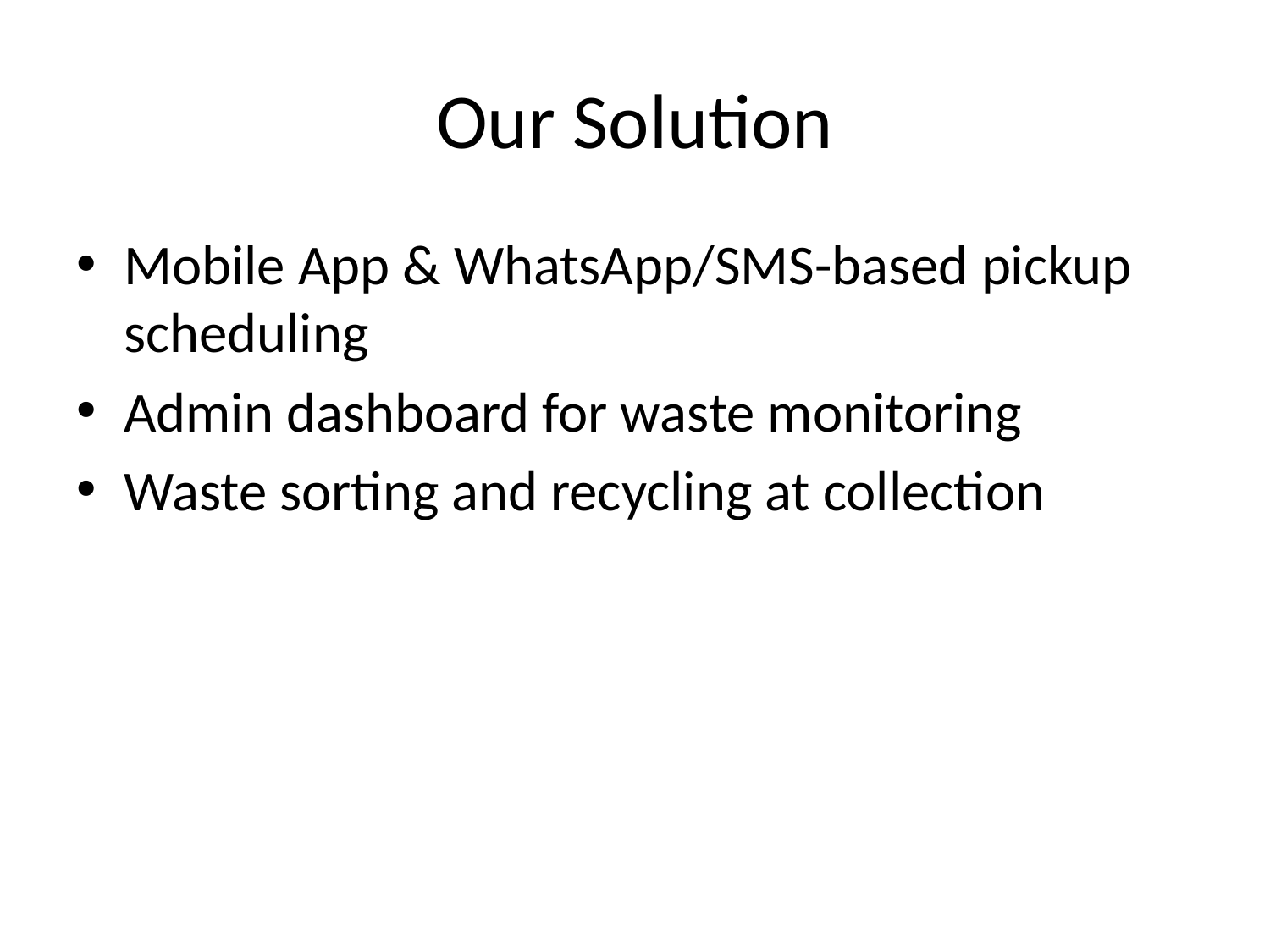

# Our Solution
Mobile App & WhatsApp/SMS-based pickup scheduling
Admin dashboard for waste monitoring
Waste sorting and recycling at collection